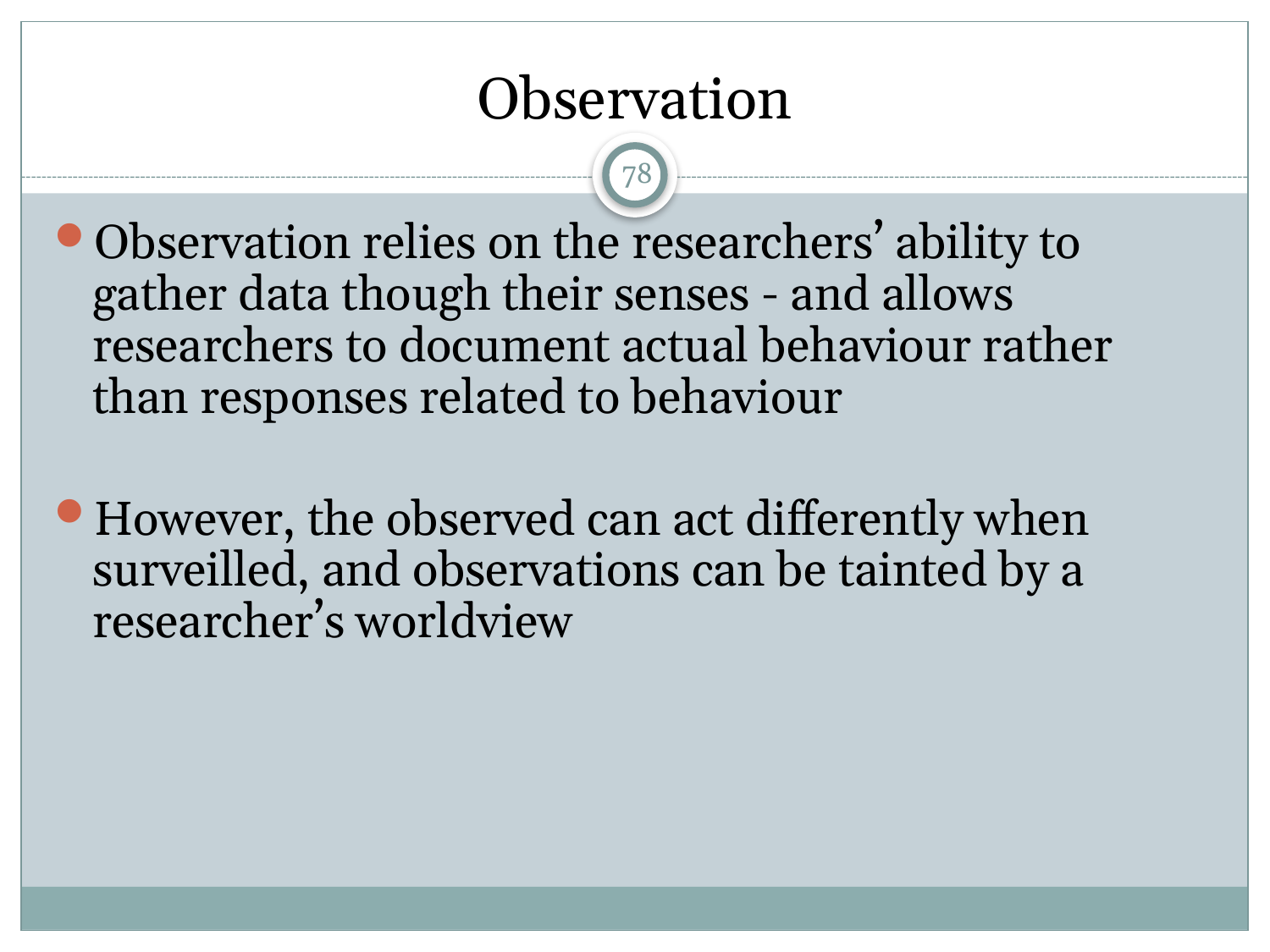

# Observation
Observation relies on the researchers’ ability to gather data though their senses - and allows researchers to document actual behaviour rather than responses related to behaviour

However, the observed can act differently when surveilled, and observations can be tainted by a researcher’s worldview

78